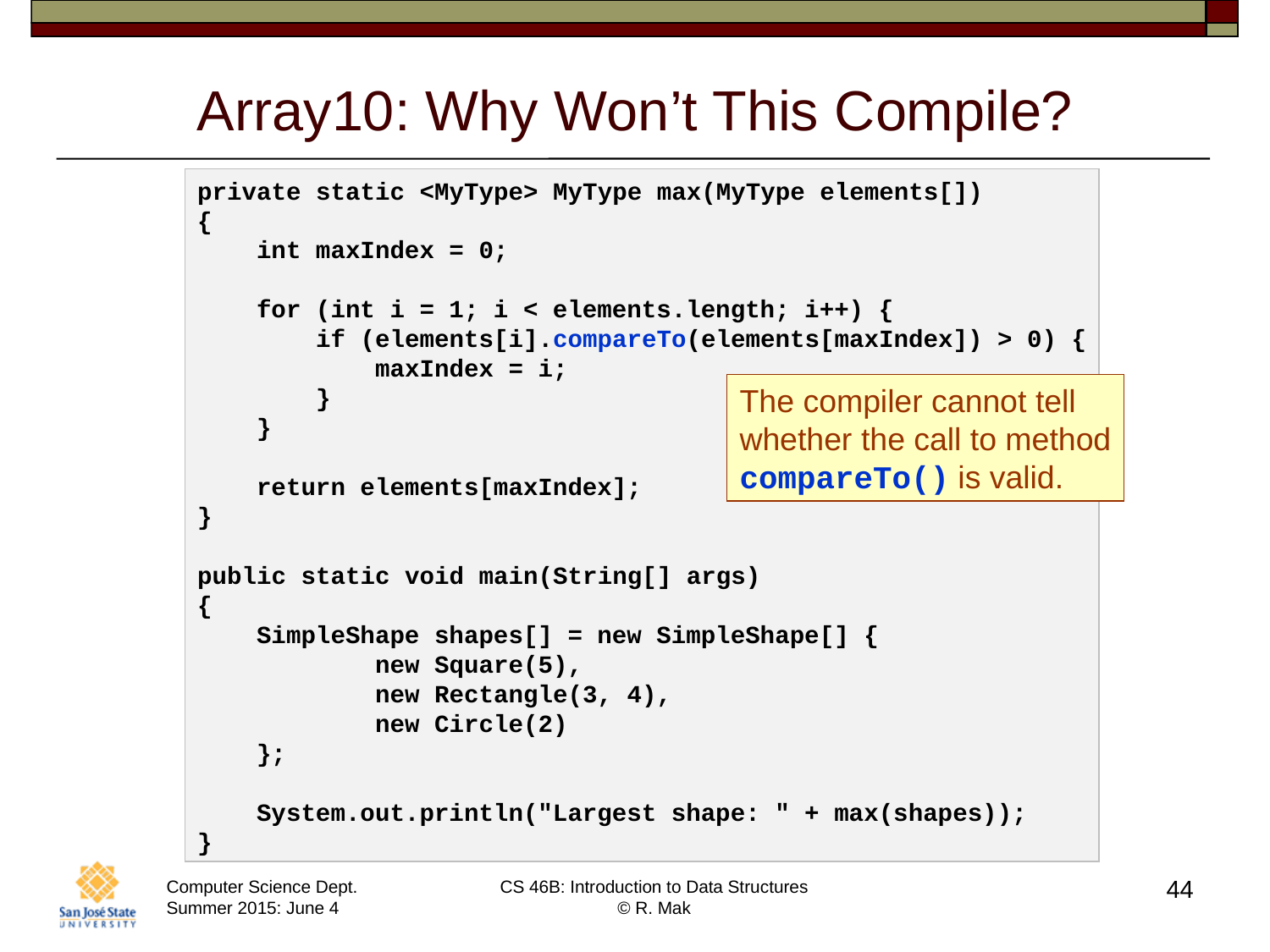

# Array10: Why Won’t This Compile?
private static <MyType> MyType max(MyType elements[])
{
    int maxIndex = 0;

    for (int i = 1; i < elements.length; i++) {
        if (elements[i].compareTo(elements[maxIndex]) > 0) {
            maxIndex = i;
        }
    }

    return elements[maxIndex];
}

public static void main(String[] args)
{
    SimpleShape shapes[] = new SimpleShape[] {
            new Square(5),
            new Rectangle(3, 4),
            new Circle(2)
    };

    System.out.println("Largest shape: " + max(shapes));
}
The compiler cannot tell
whether the call to method
compareTo() is valid.
44